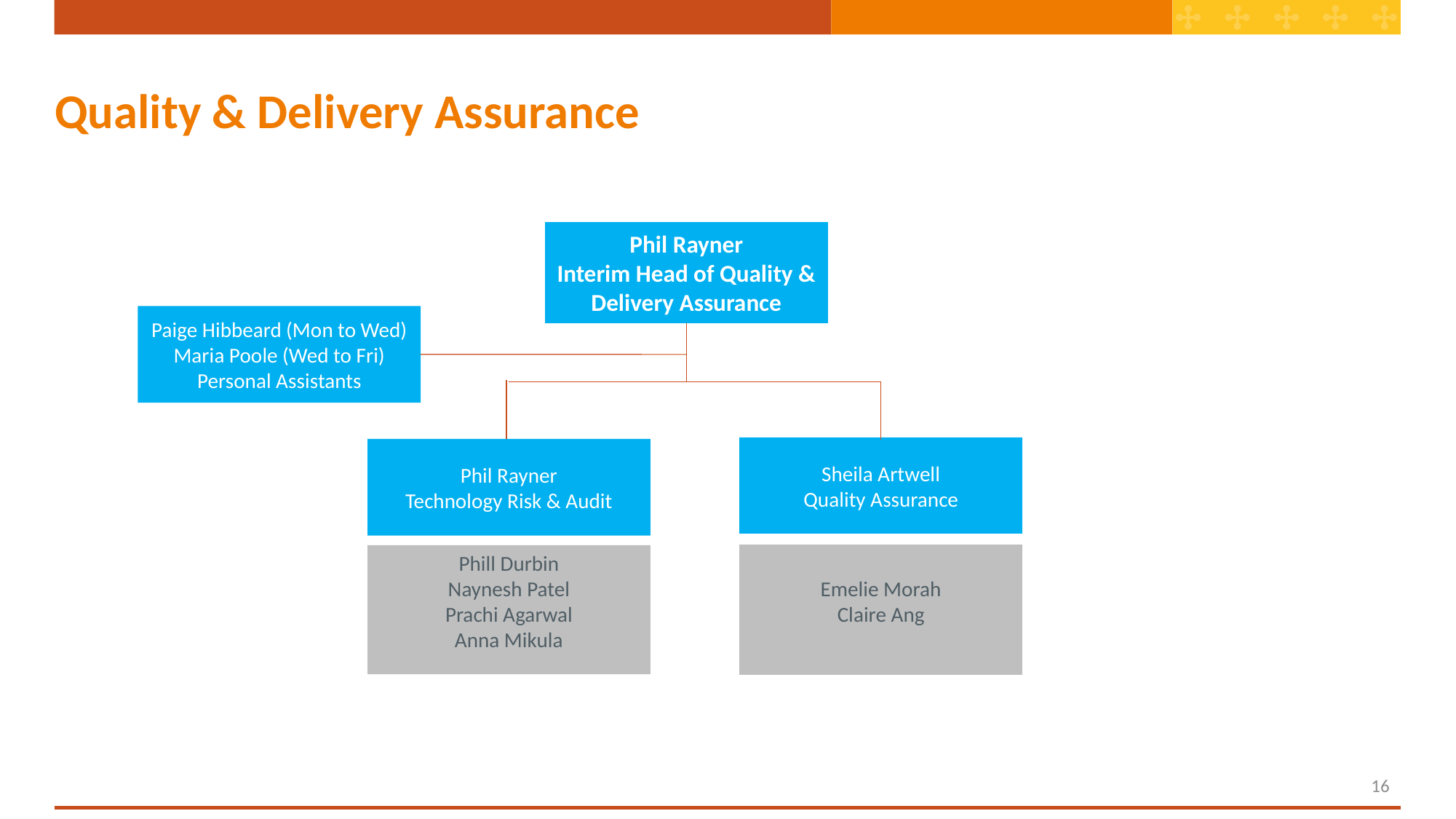

# Quality & Delivery Assurance

Phil Rayner
Interim Head of Quality & Delivery Assurance

Paige Hibbeard (Mon to Wed)
Maria Poole (Wed to Fri)
Personal Assistants
Sheila Artwell
Quality Assurance
Phil Rayner
Technology Risk & Audit

Emelie Morah
Claire Ang

Phill Durbin
Naynesh Patel
Prachi Agarwal
Anna Mikula

16